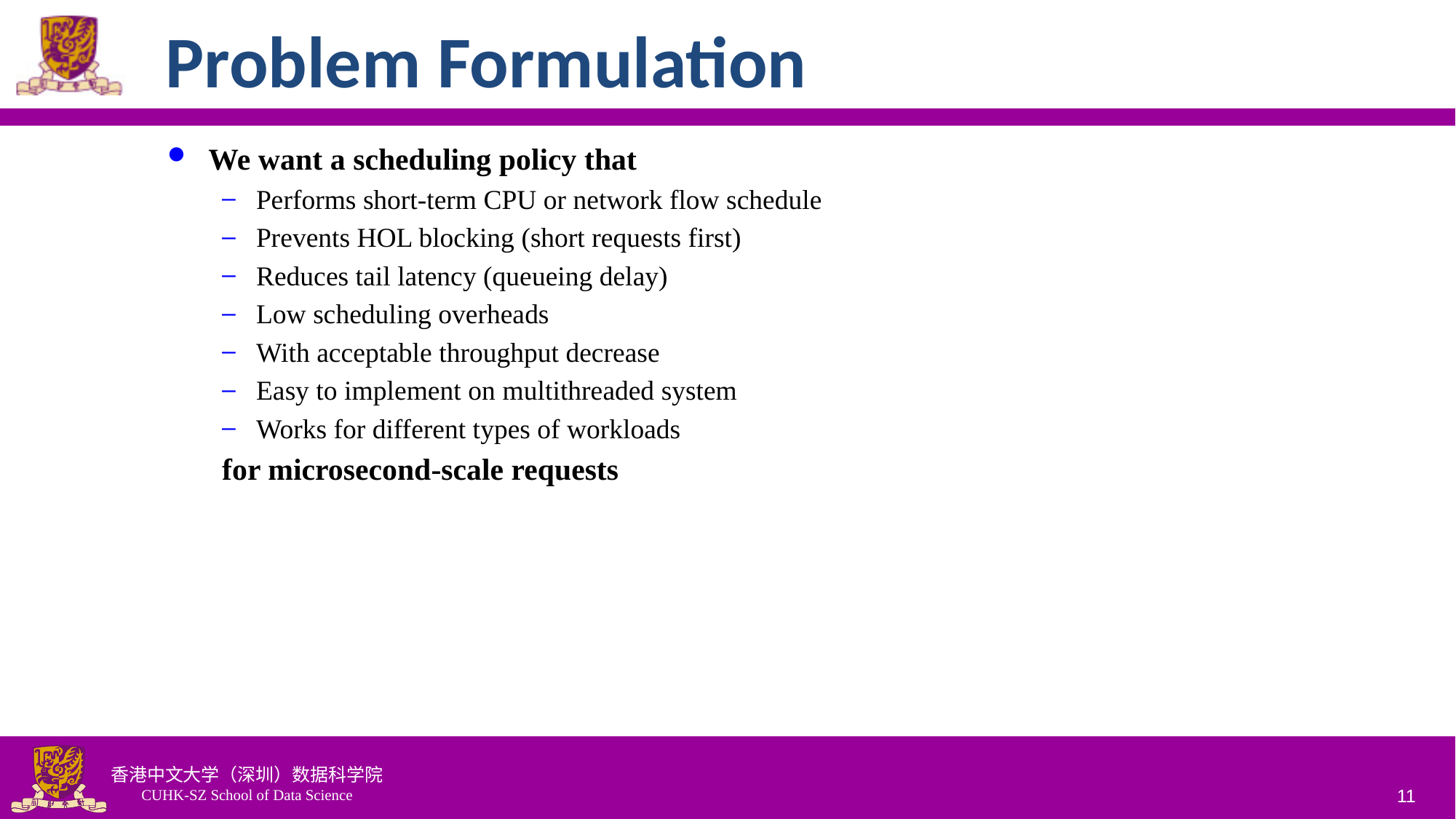

# Problem Formulation
We want a scheduling policy that
Performs short-term CPU or network flow schedule
Prevents HOL blocking (short requests first)
Reduces tail latency (queueing delay)
Low scheduling overheads
With acceptable throughput decrease
Easy to implement on multithreaded system
Works for different types of workloads
for microsecond-scale requests

11